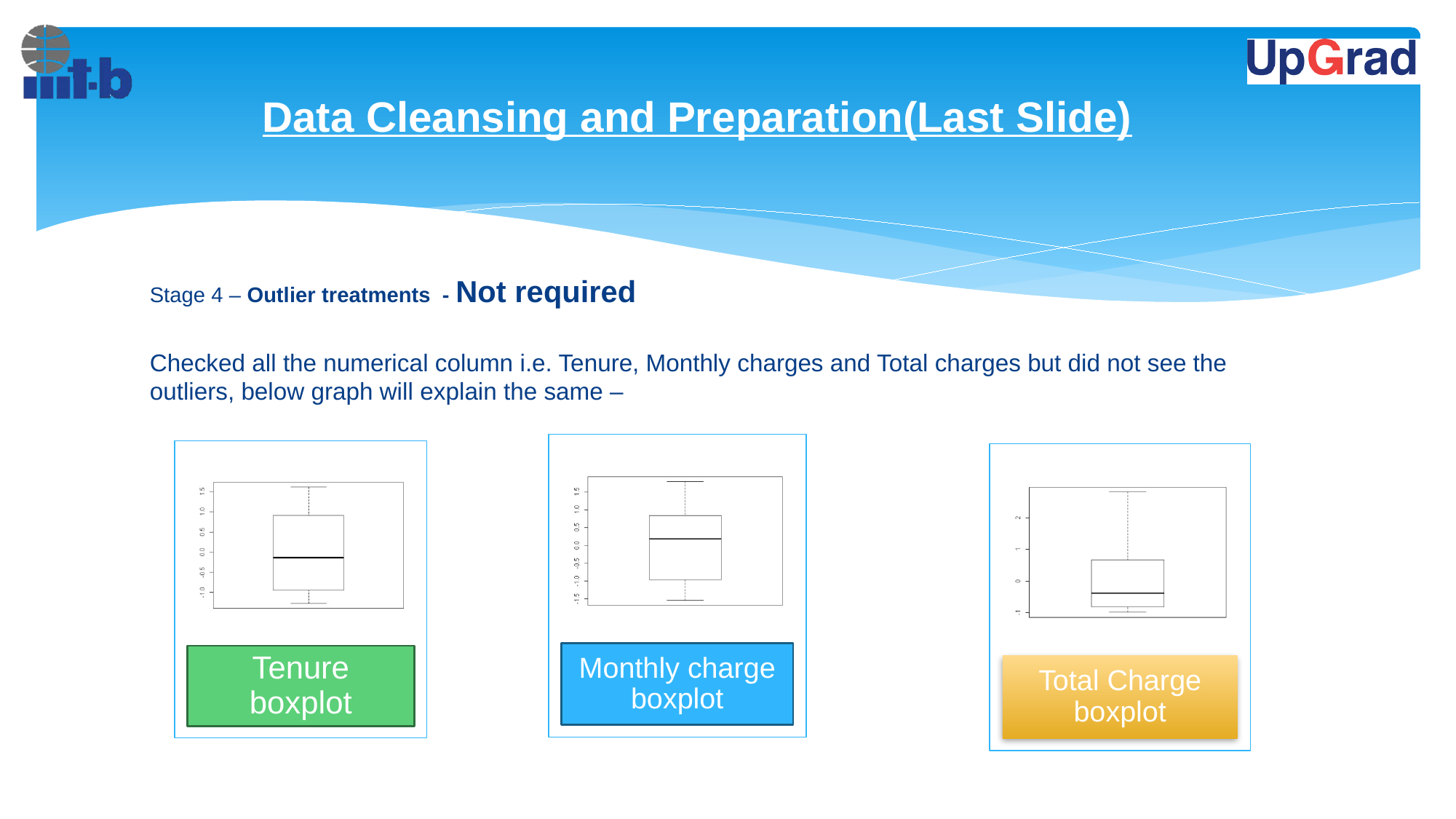

# Data Cleansing and Preparation(Last Slide)

Stage 4 – Outlier treatments  - Not required

Checked all the numerical column i.e. Tenure, Monthly charges and Total charges but did not see the outliers, below graph will explain the same –

Monthly charge boxplot
Tenure boxplot
Total Charge boxplot